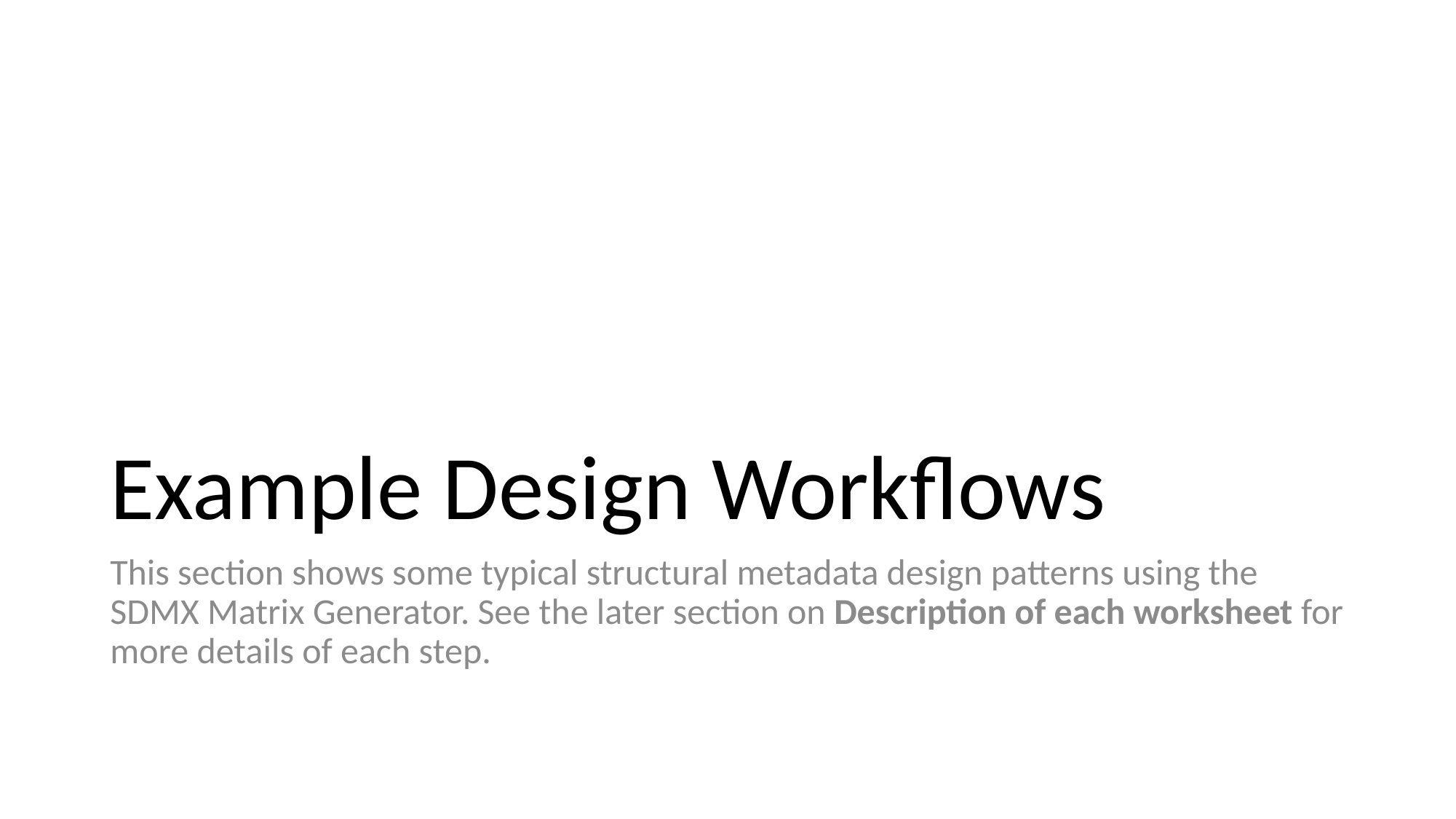

# Example Design Workflows
This section shows some typical structural metadata design patterns using the SDMX Matrix Generator. See the later section on Description of each worksheet for more details of each step.